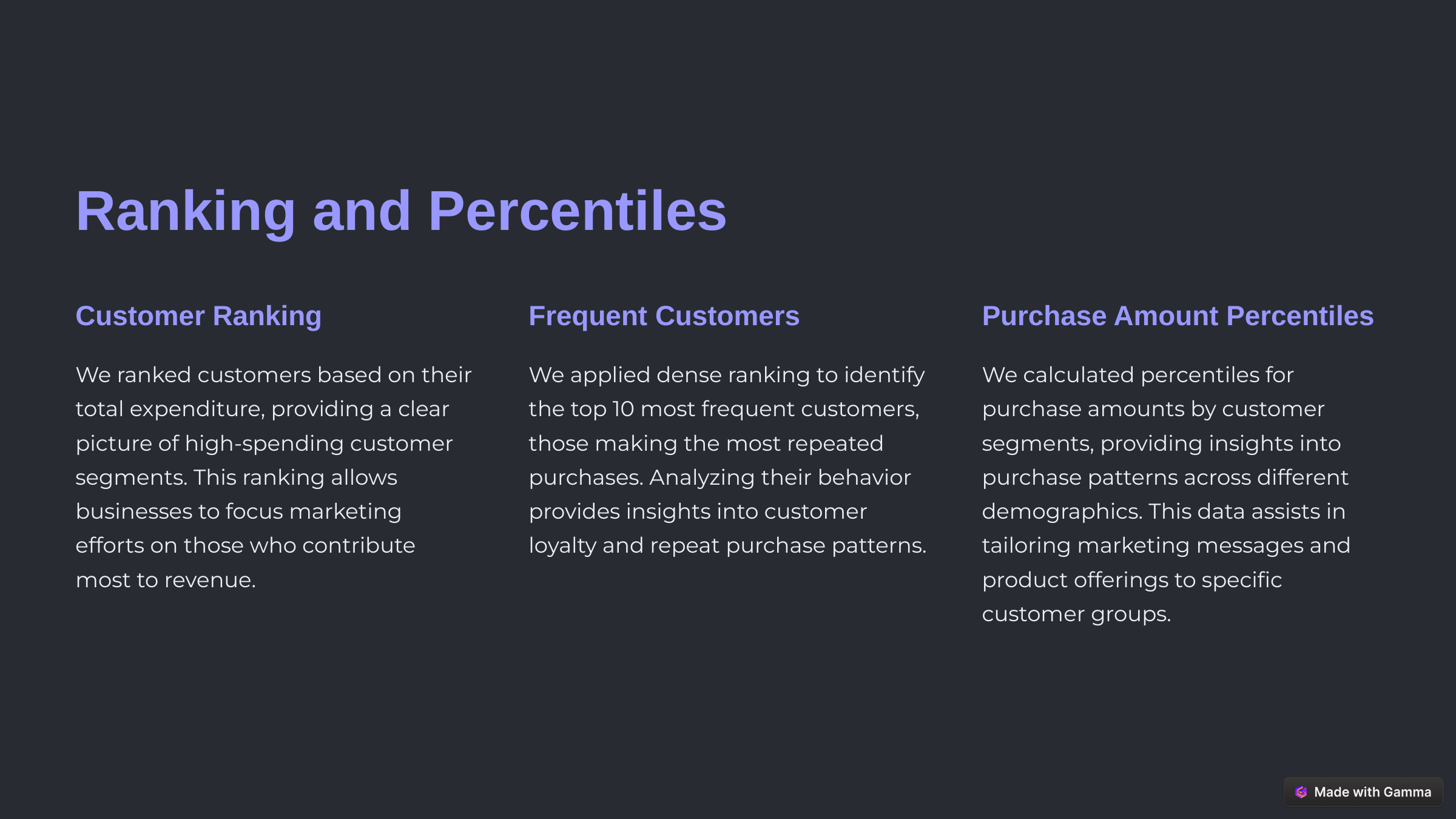

Ranking and Percentiles
Customer Ranking
Frequent Customers
Purchase Amount Percentiles
We ranked customers based on their total expenditure, providing a clear picture of high-spending customer segments. This ranking allows businesses to focus marketing efforts on those who contribute most to revenue.
We applied dense ranking to identify the top 10 most frequent customers, those making the most repeated purchases. Analyzing their behavior provides insights into customer loyalty and repeat purchase patterns.
We calculated percentiles for purchase amounts by customer segments, providing insights into purchase patterns across different demographics. This data assists in tailoring marketing messages and product offerings to specific customer groups.